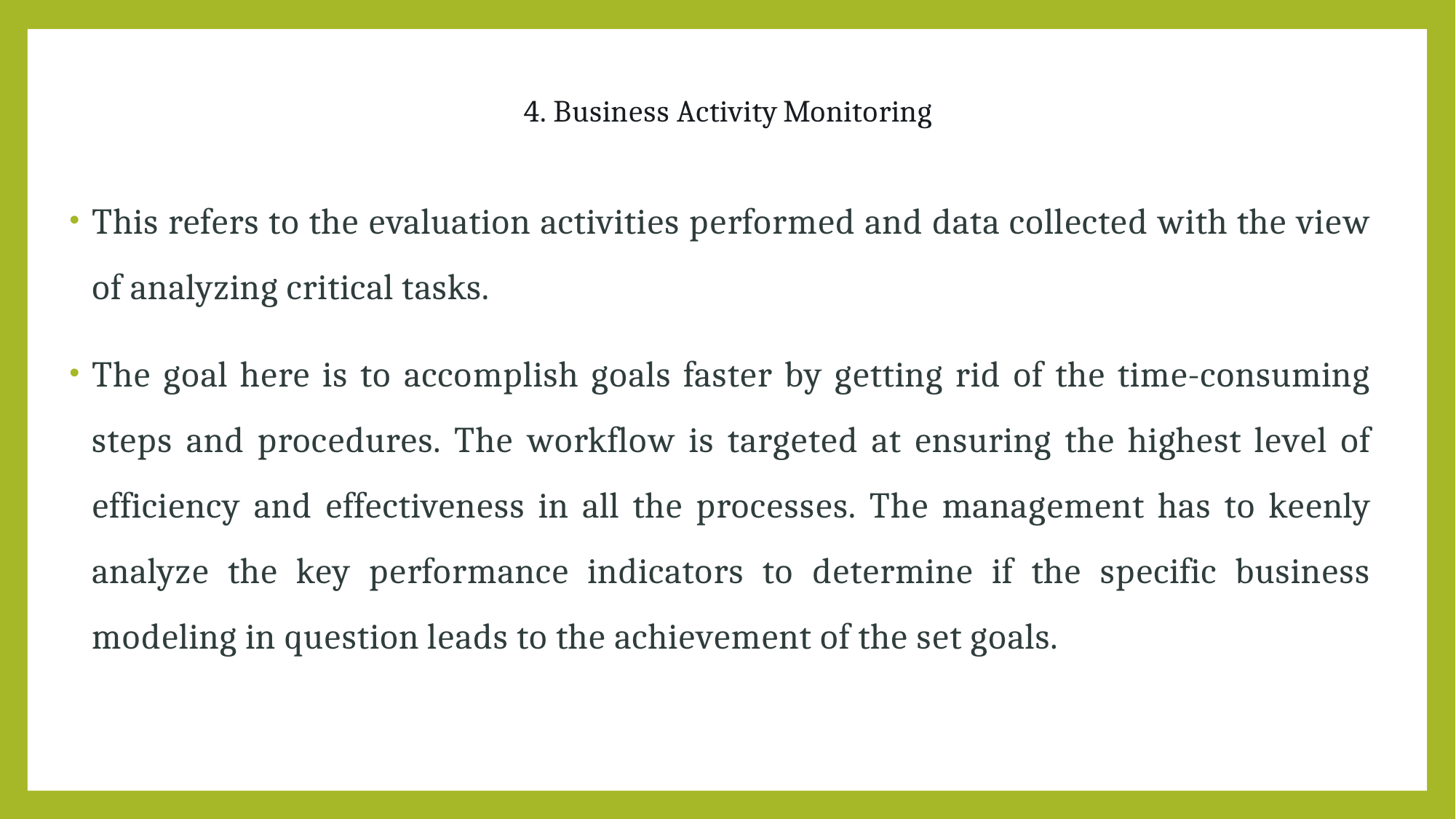

# 4. Business Activity Monitoring
This refers to the evaluation activities performed and data collected with the view of analyzing critical tasks.
The goal here is to accomplish goals faster by getting rid of the time-consuming steps and procedures. The workflow is targeted at ensuring the highest level of efficiency and effectiveness in all the processes. The management has to keenly analyze the key performance indicators to determine if the specific business modeling in question leads to the achievement of the set goals.